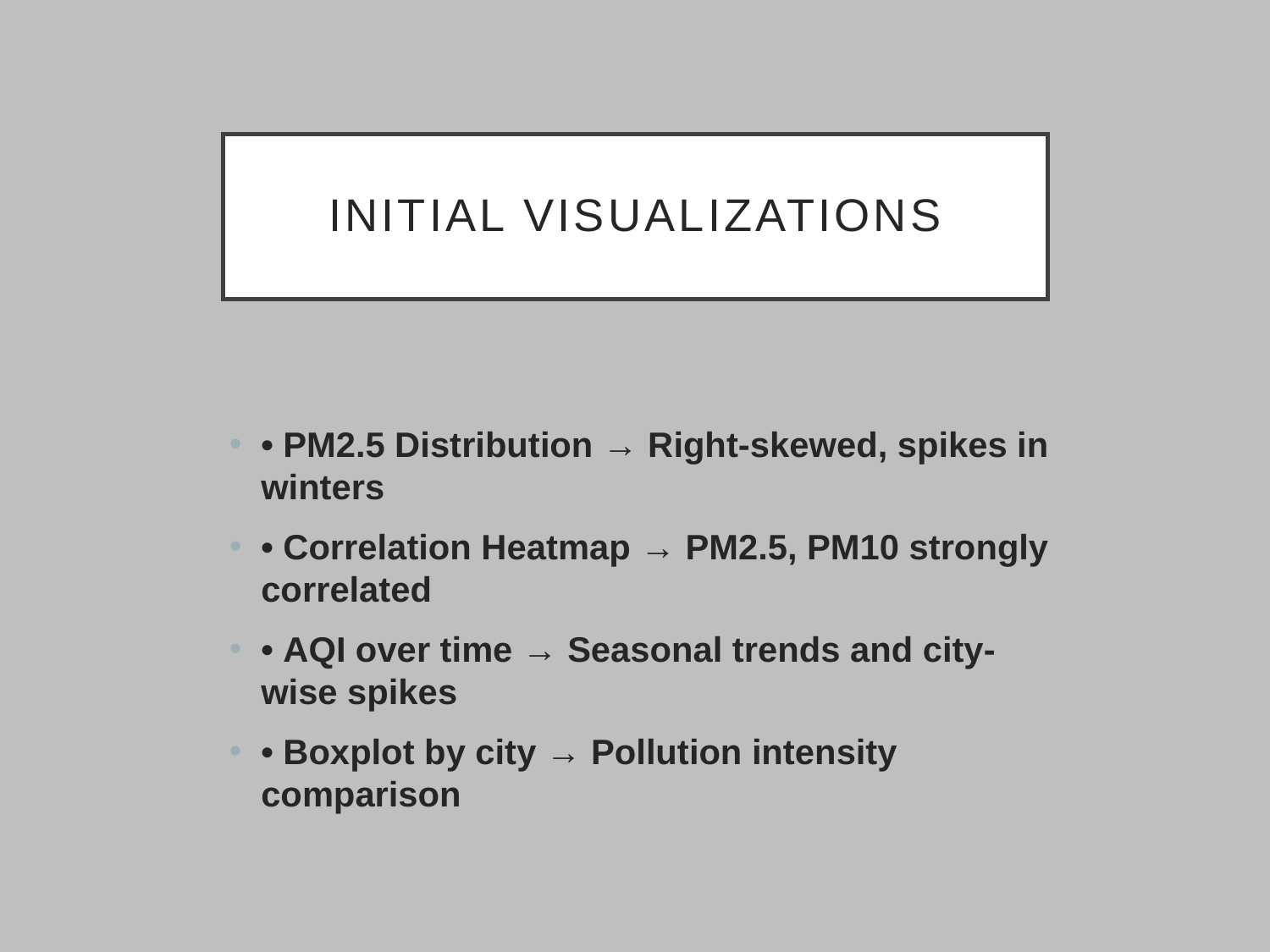

# Initial Visualizations
• PM2.5 Distribution → Right-skewed, spikes in winters
• Correlation Heatmap → PM2.5, PM10 strongly correlated
• AQI over time → Seasonal trends and city-wise spikes
• Boxplot by city → Pollution intensity comparison